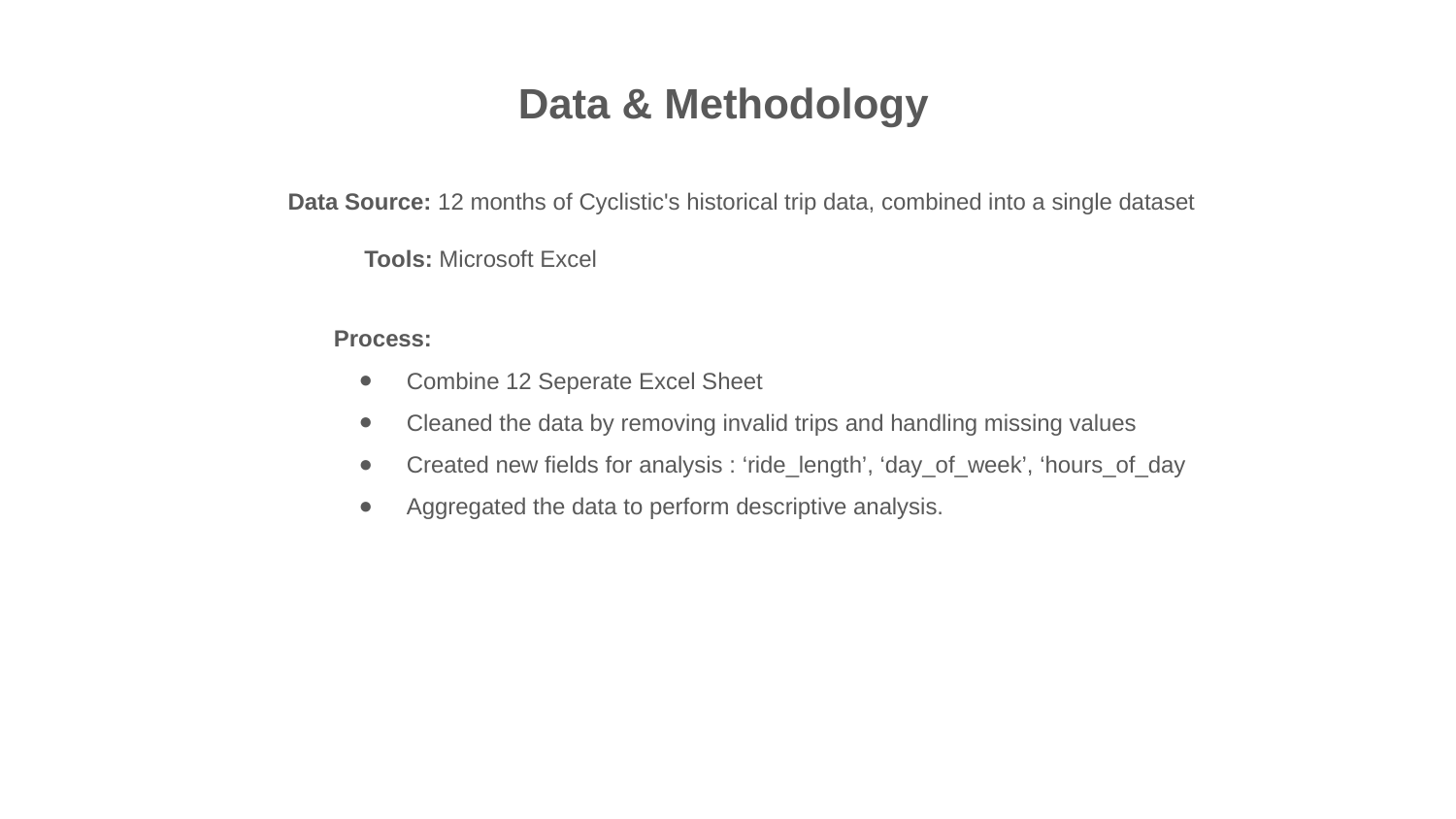

Data & Methodology
Data Source: 12 months of Cyclistic's historical trip data, combined into a single dataset
Tools: Microsoft Excel
Process:
Combine 12 Seperate Excel Sheet
Cleaned the data by removing invalid trips and handling missing values
Created new fields for analysis : ‘ride_length’, ‘day_of_week’, ‘hours_of_day
Aggregated the data to perform descriptive analysis.